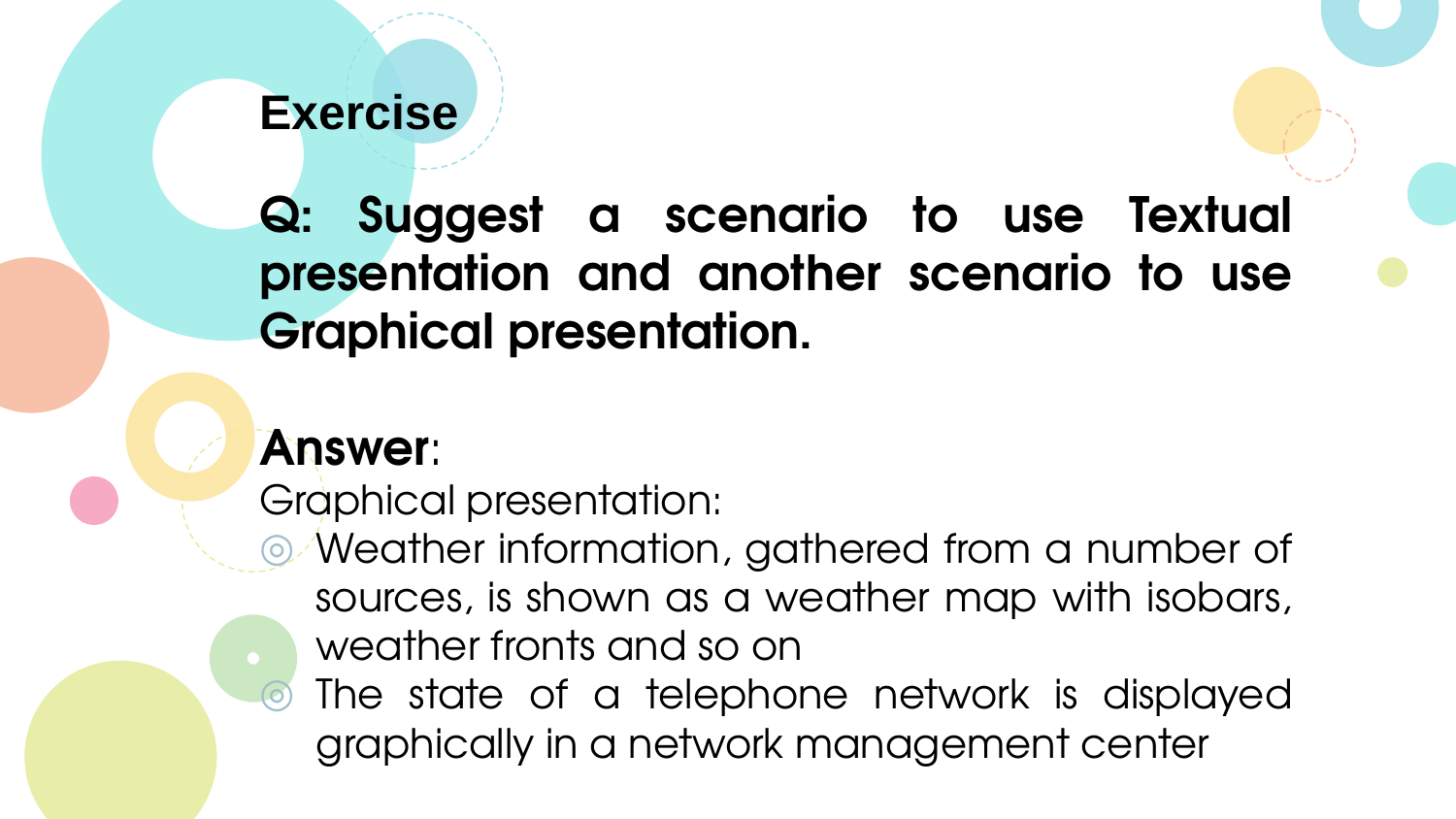

# Exercise
Q: Suggest a scenario to use Textual presentation and another scenario to use Graphical presentation.

Answer:
Graphical presentation:
Weather information, gathered from a number of sources, is shown as a weather map with isobars, weather fronts and so on
The state of a telephone network is displayed graphically in a network management center